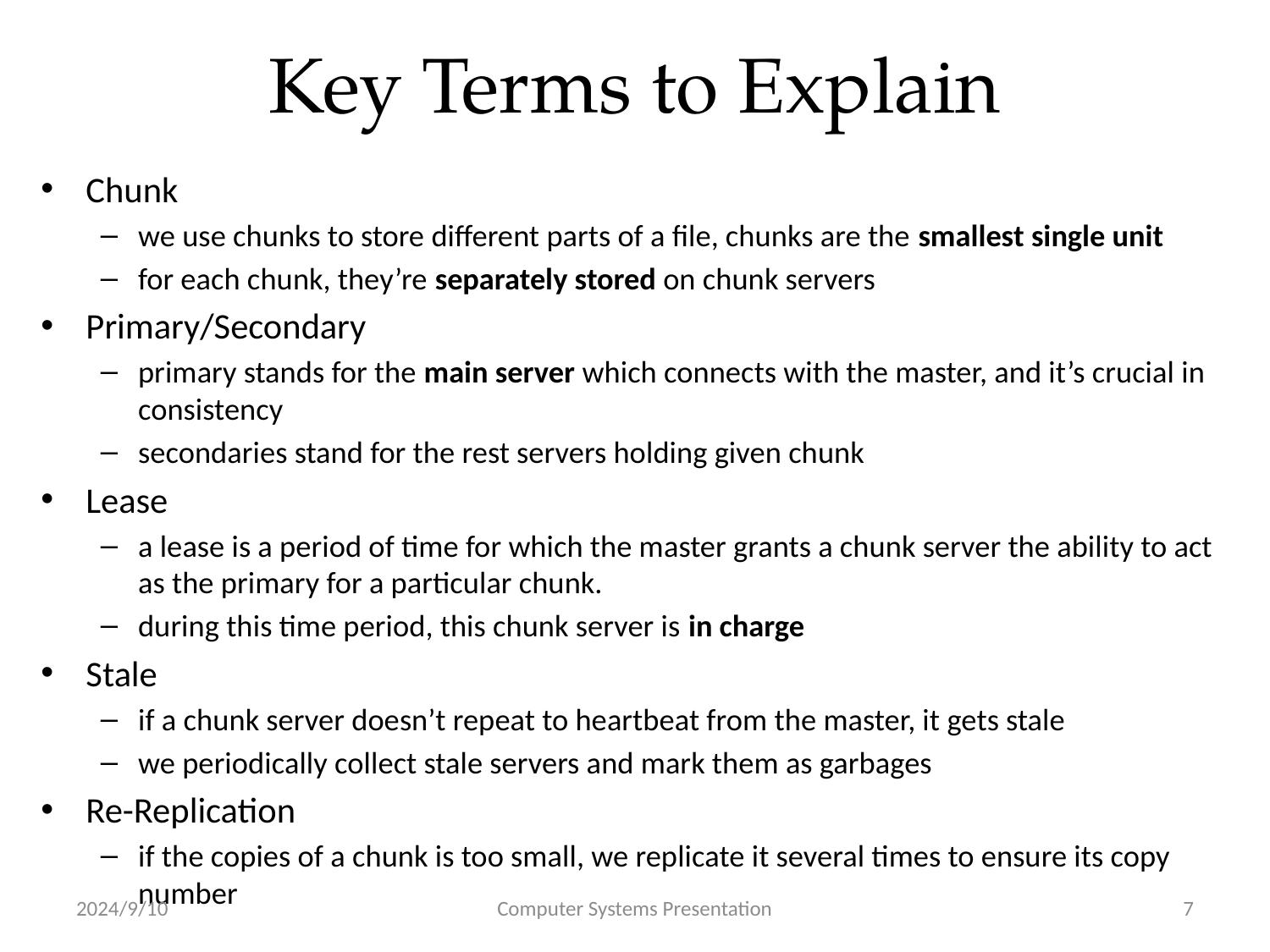

# Key Terms to Explain

Chunk
we use chunks to store different parts of a file, chunks are the smallest single unit
for each chunk, they’re separately stored on chunk servers
Primary/Secondary
primary stands for the main server which connects with the master, and it’s crucial in consistency
secondaries stand for the rest servers holding given chunk
Lease
a lease is a period of time for which the master grants a chunk server the ability to act as the primary for a particular chunk.
during this time period, this chunk server is in charge
Stale
if a chunk server doesn’t repeat to heartbeat from the master, it gets stale
we periodically collect stale servers and mark them as garbages
Re-Replication
if the copies of a chunk is too small, we replicate it several times to ensure its copy number
2024/9/10
Computer Systems Presentation
7